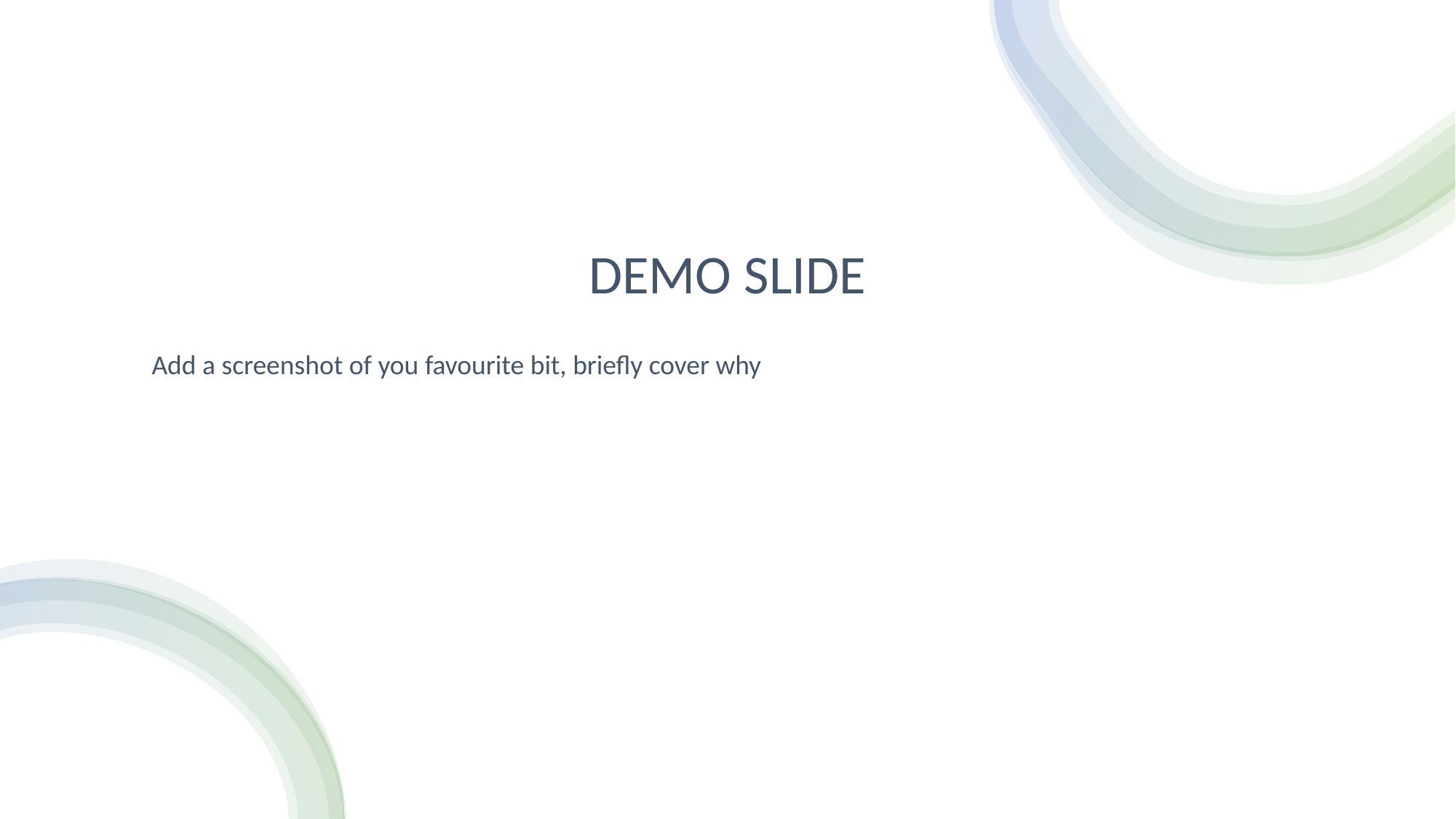

# DEMO SLIDE
Add a screenshot of you favourite bit, briefly cover why